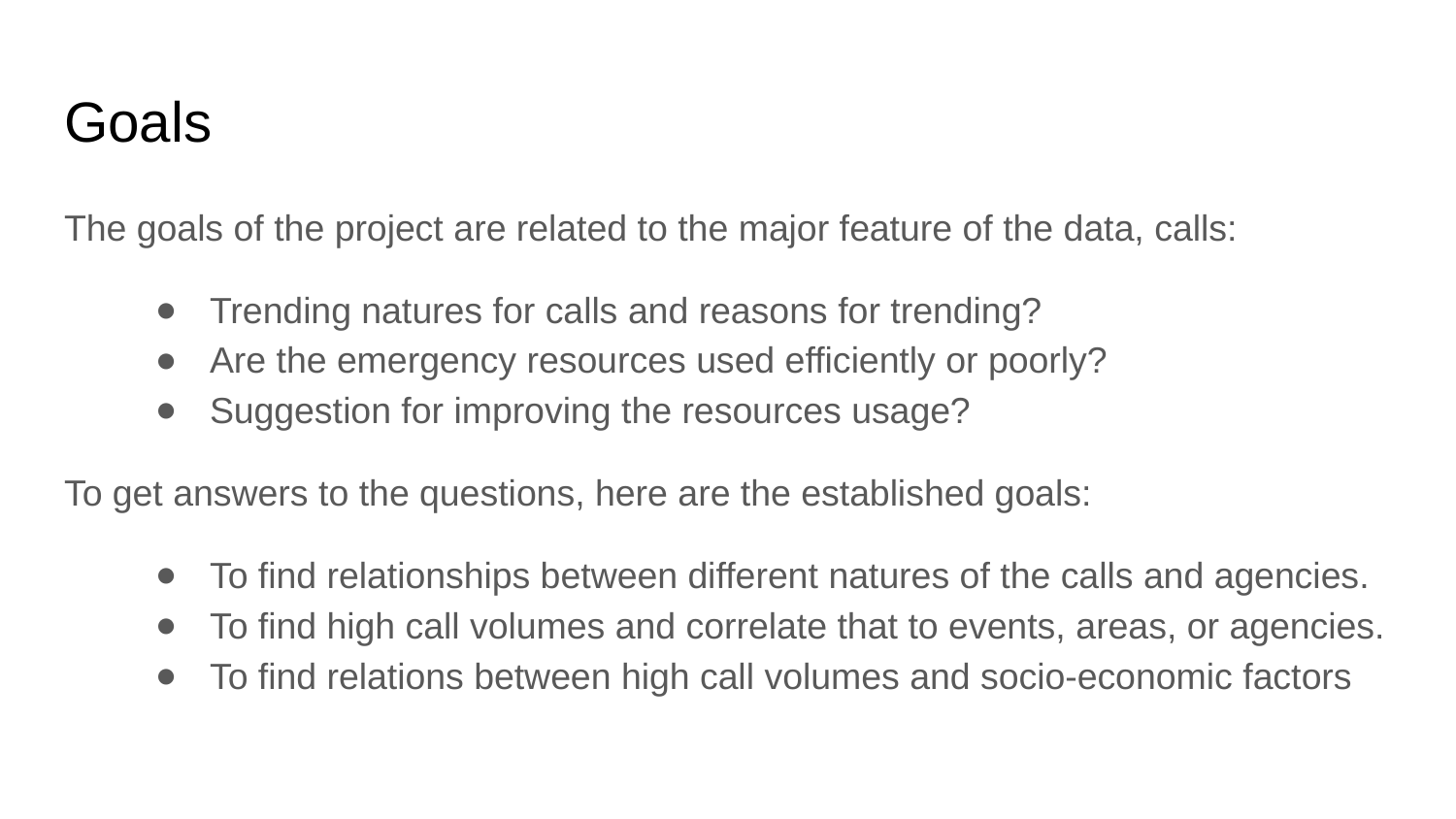

# Goals
The goals of the project are related to the major feature of the data, calls:
Trending natures for calls and reasons for trending?
Are the emergency resources used efficiently or poorly?
Suggestion for improving the resources usage?
To get answers to the questions, here are the established goals:
To find relationships between different natures of the calls and agencies.
To find high call volumes and correlate that to events, areas, or agencies.
To find relations between high call volumes and socio-economic factors